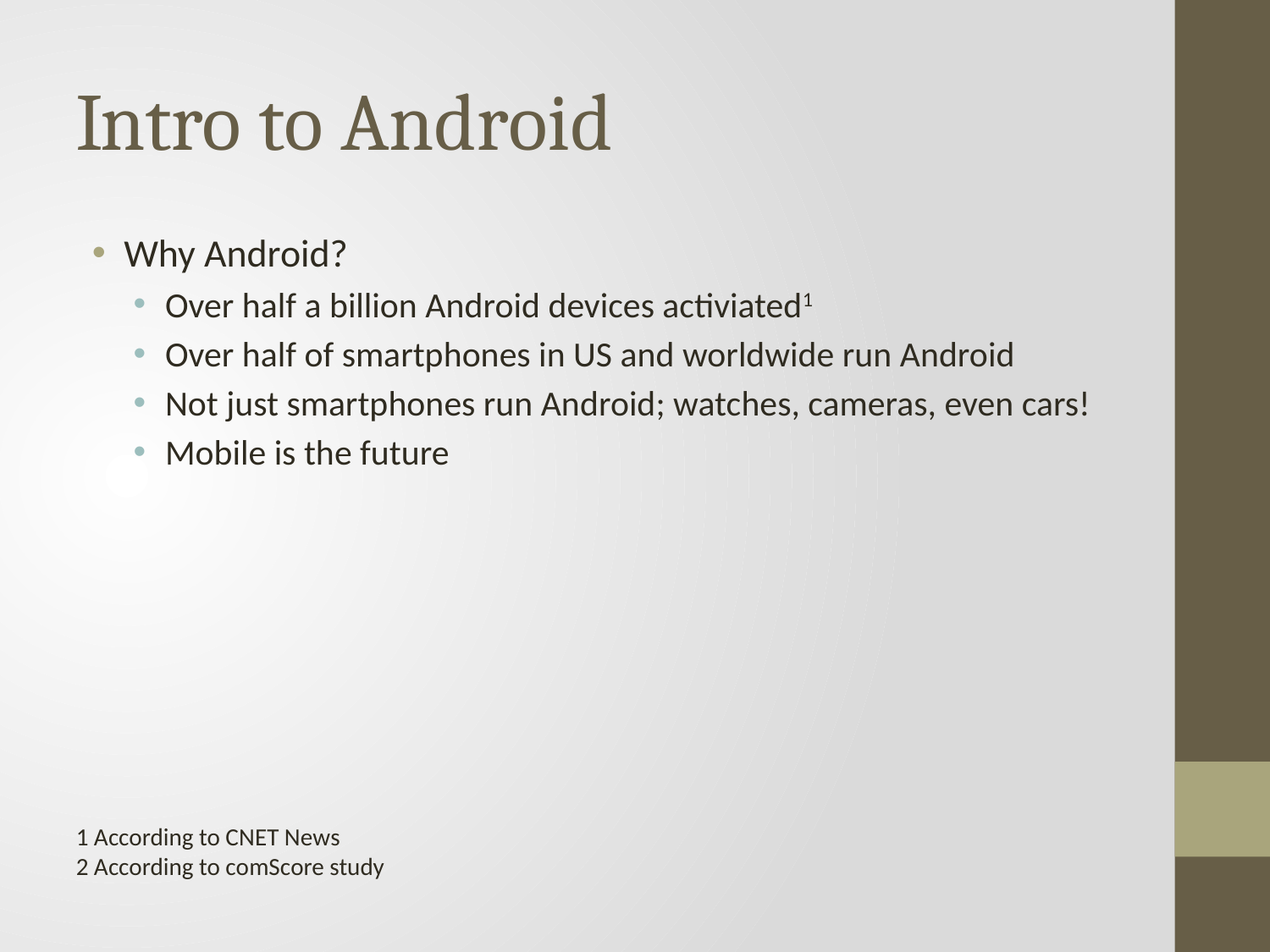

# Intro to Android
Why Android?
Over half a billion Android devices activiated1
Over half of smartphones in US and worldwide run Android
Not just smartphones run Android; watches, cameras, even cars!
Mobile is the future
1 According to CNET News
2 According to comScore study